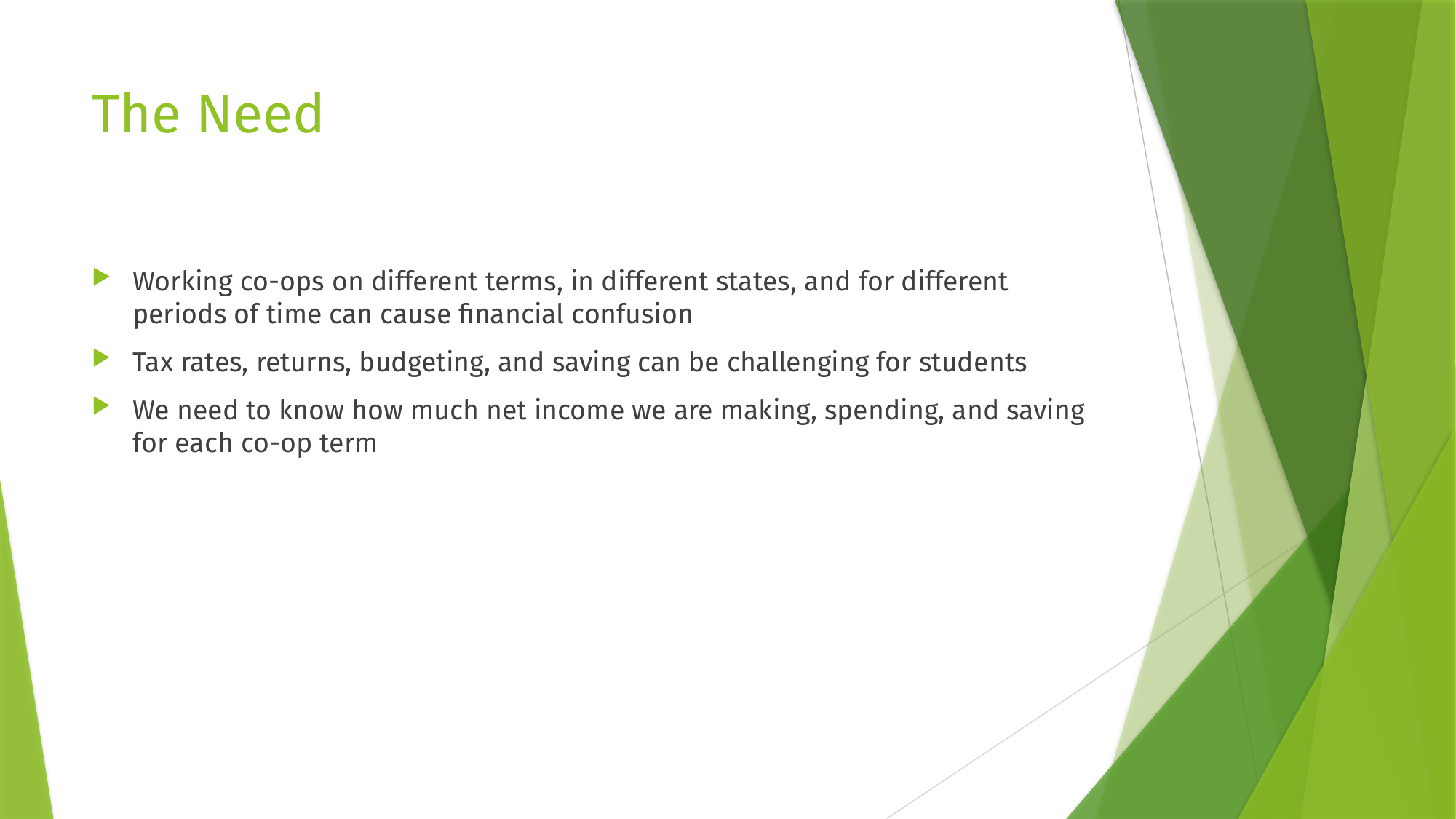

# The Need
Working co-ops on different terms, in different states, and for different periods of time can cause financial confusion
Tax rates, returns, budgeting, and saving can be challenging for students
We need to know how much net income we are making, spending, and saving for each co-op term